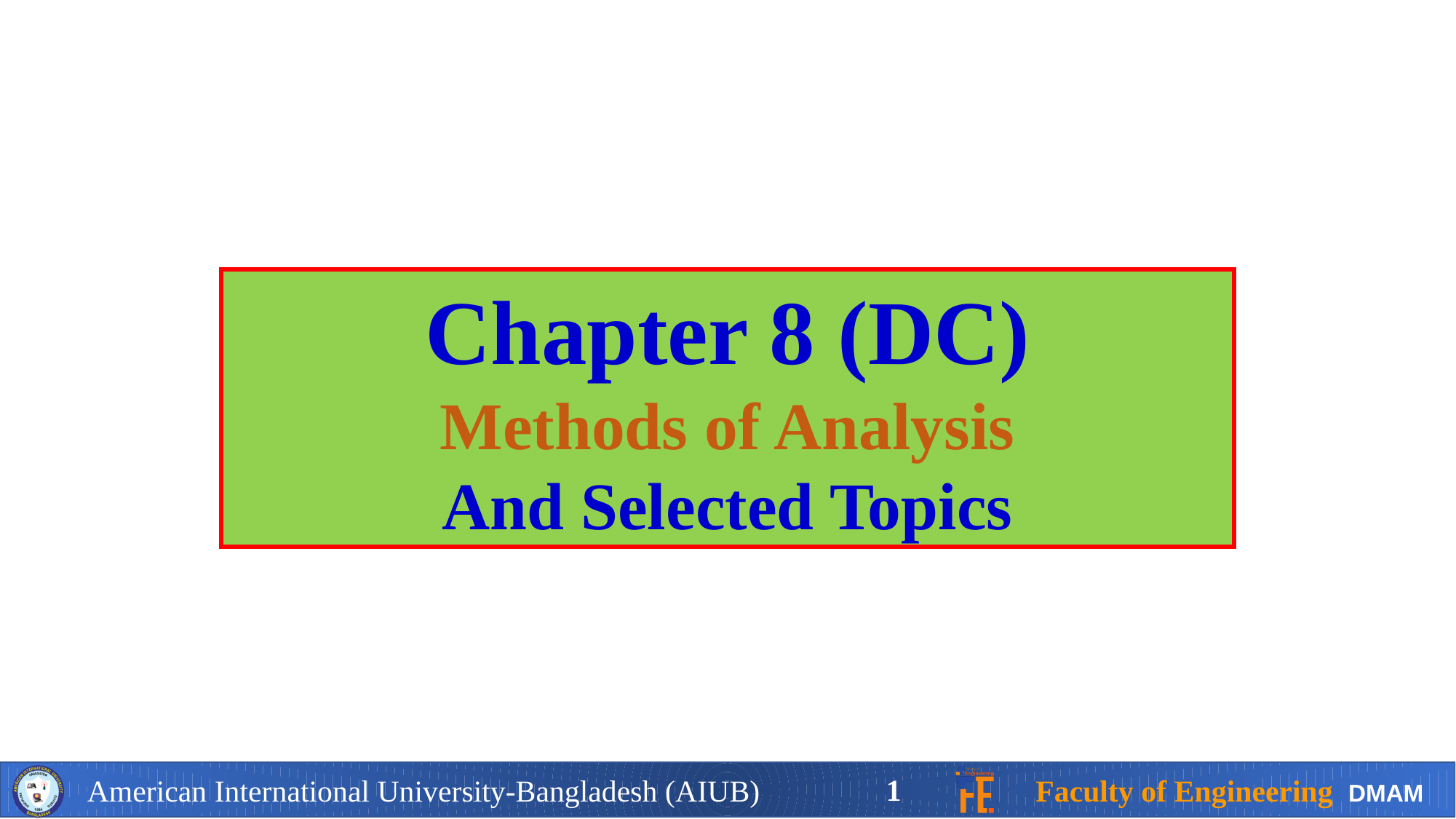

Chapter 8 (DC)
Methods of Analysis
And Selected Topics
1